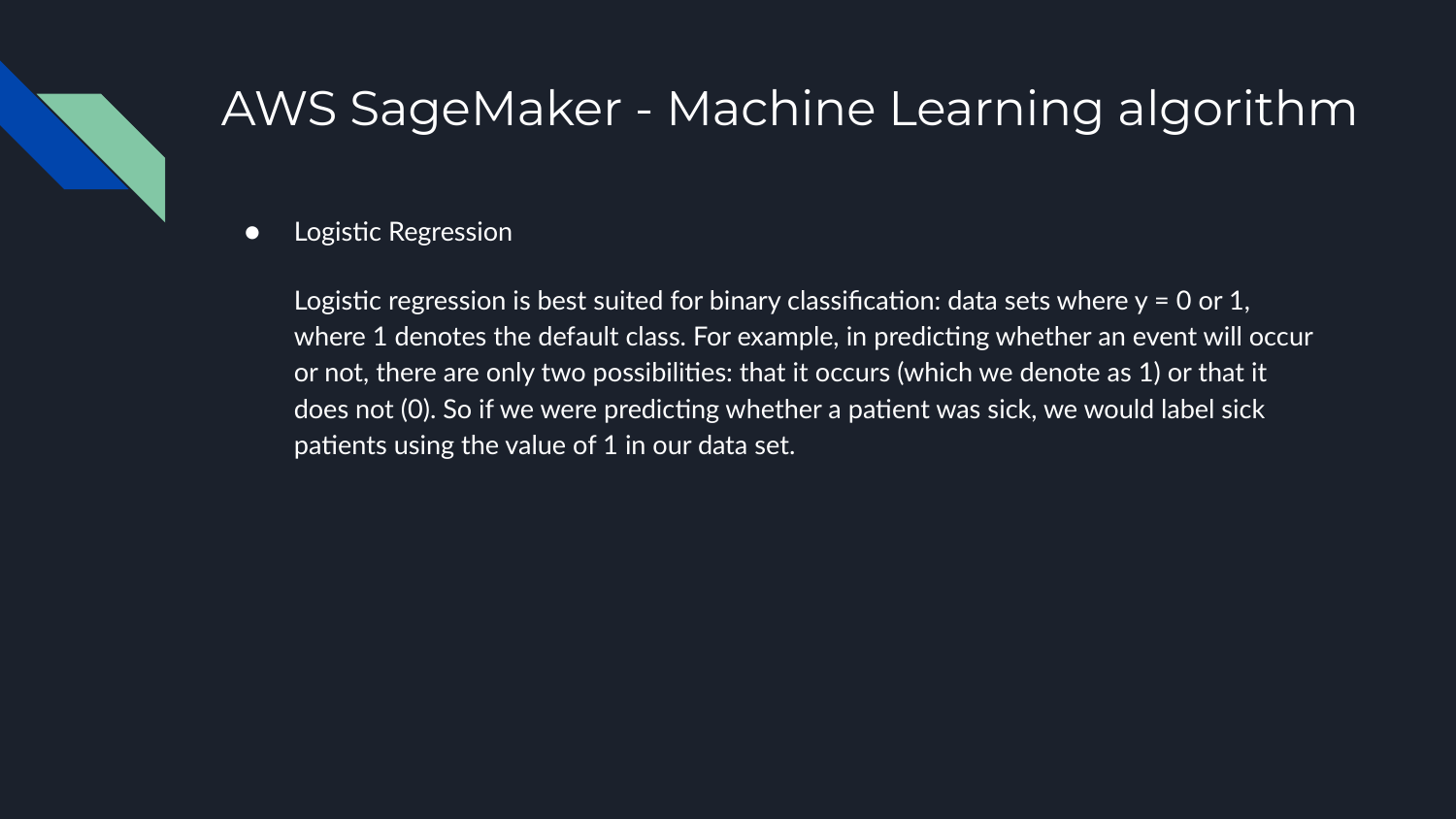

# AWS SageMaker - Machine Learning algorithm
Logistic Regression
Logistic regression is best suited for binary classification: data sets where y = 0 or 1, where 1 denotes the default class. For example, in predicting whether an event will occur or not, there are only two possibilities: that it occurs (which we denote as 1) or that it does not (0). So if we were predicting whether a patient was sick, we would label sick patients using the value of 1 in our data set.